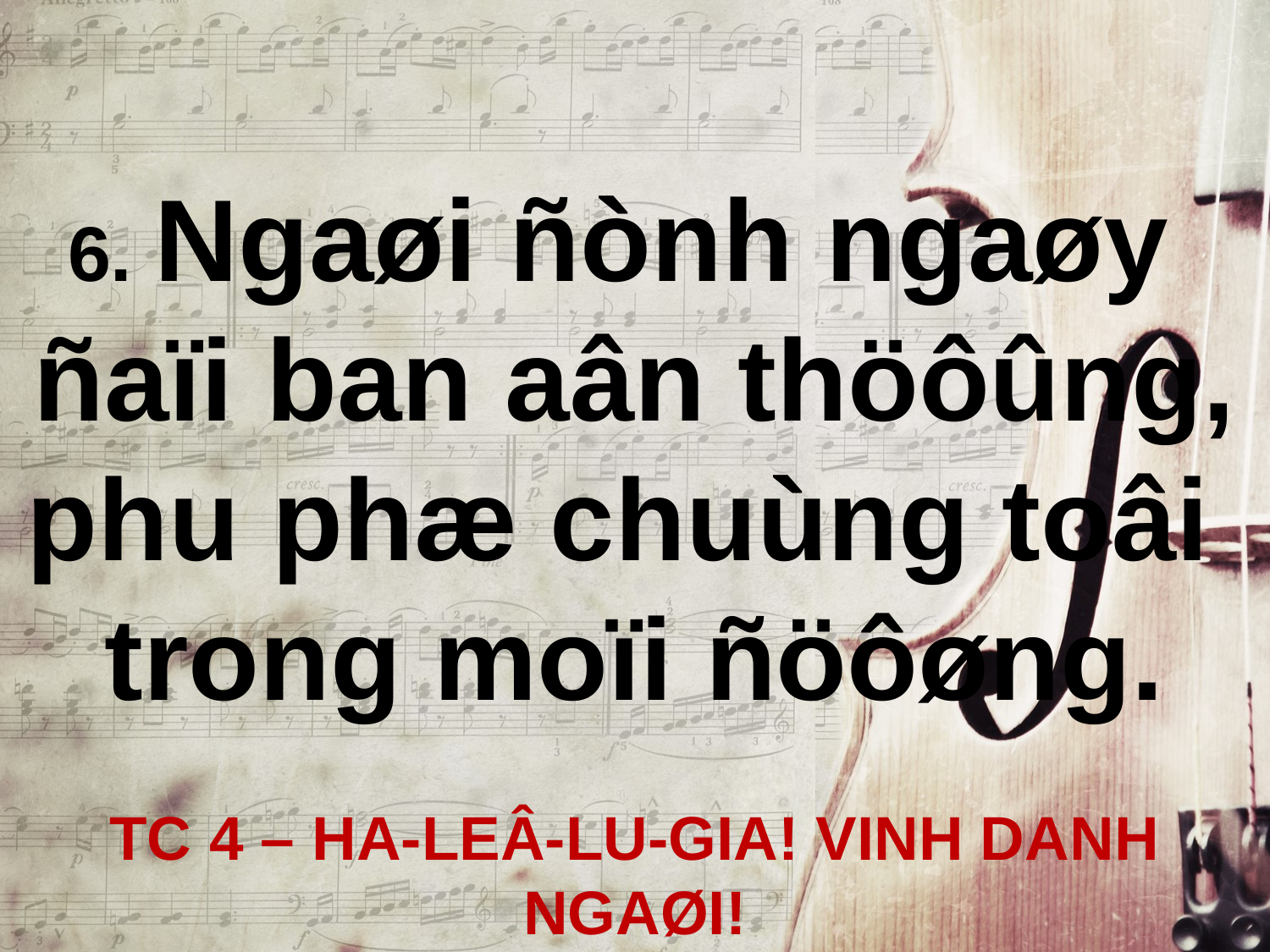

6. Ngaøi ñònh ngaøy
ñaïi ban aân thöôûng,
phu phæ chuùng toâi
trong moïi ñöôøng.
TC 4 – HA-LEÂ-LU-GIA! VINH DANH NGAØI!